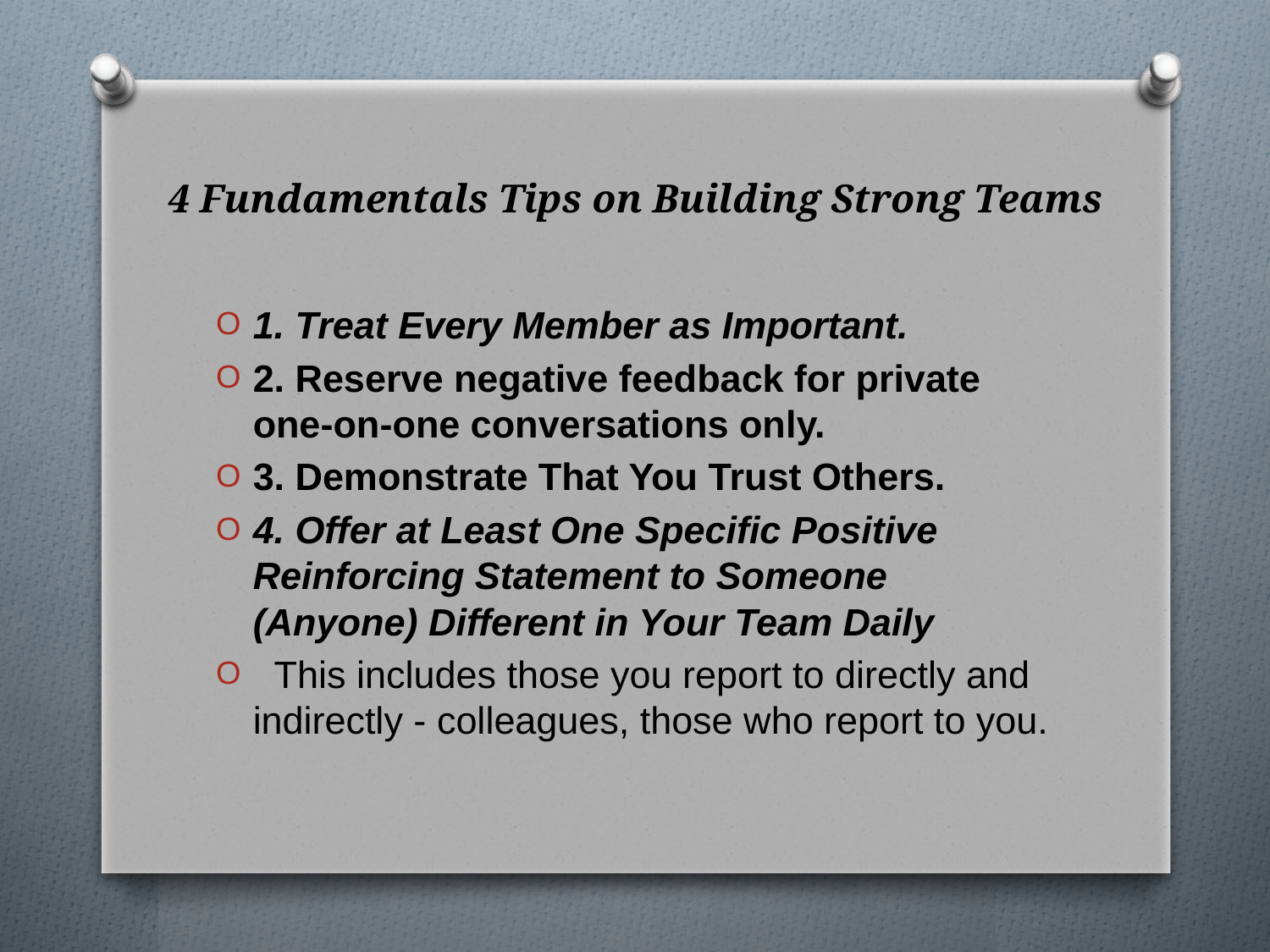

# 4 Fundamentals Tips on Building Strong Teams
1. Treat Every Member as Important.
2. Reserve negative feedback for private one-on-one conversations only.
3. Demonstrate That You Trust Others.
4. Offer at Least One Specific Positive Reinforcing Statement to Someone (Anyone) Different in Your Team Daily
  This includes those you report to directly and indirectly - colleagues, those who report to you.